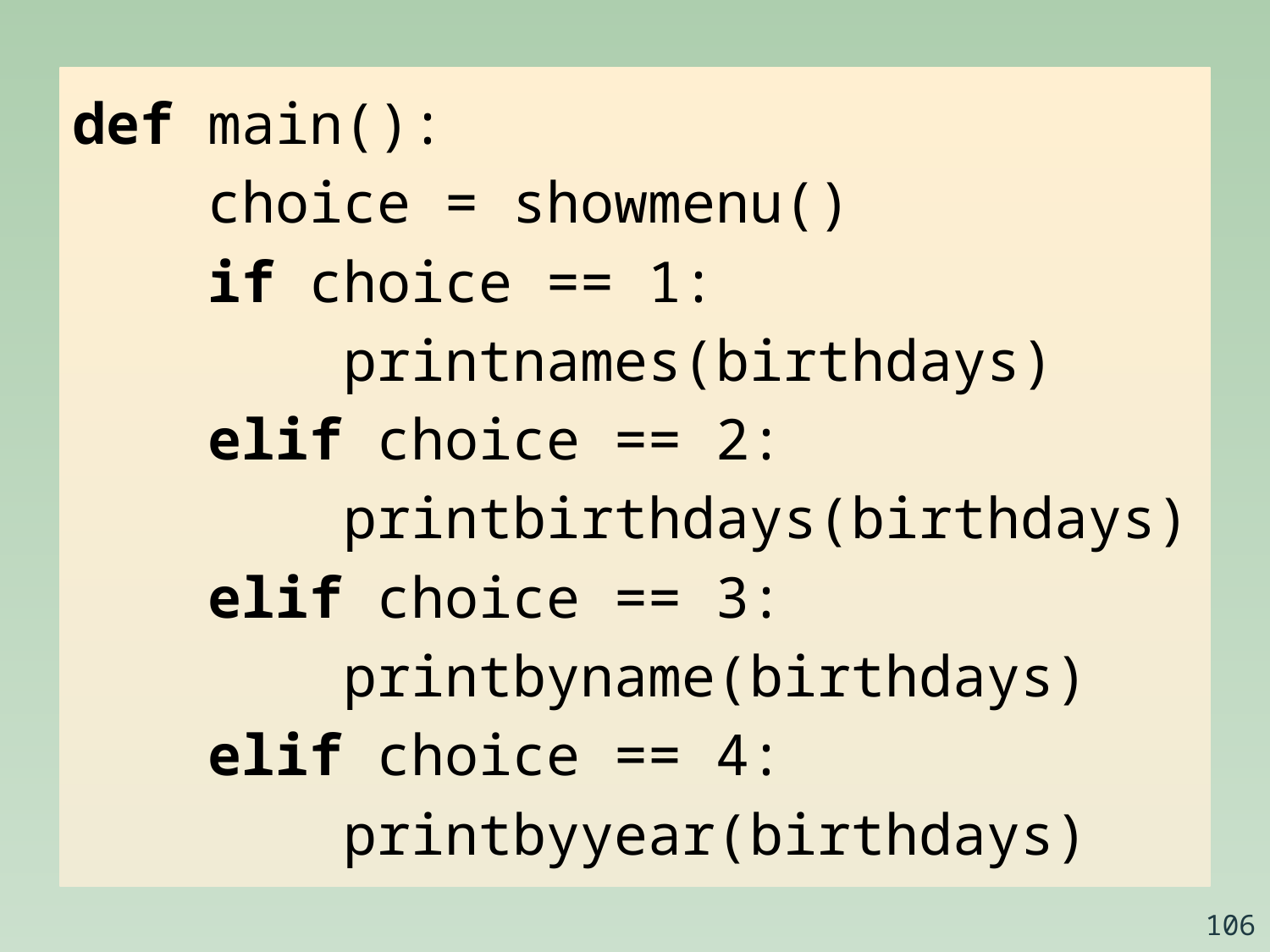

def main():
    choice = showmenu()
    if choice == 1:
        printnames(birthdays)
    elif choice == 2:
        printbirthdays(birthdays)
    elif choice == 3:
        printbyname(birthdays)
    elif choice == 4:
        printbyyear(birthdays)
106